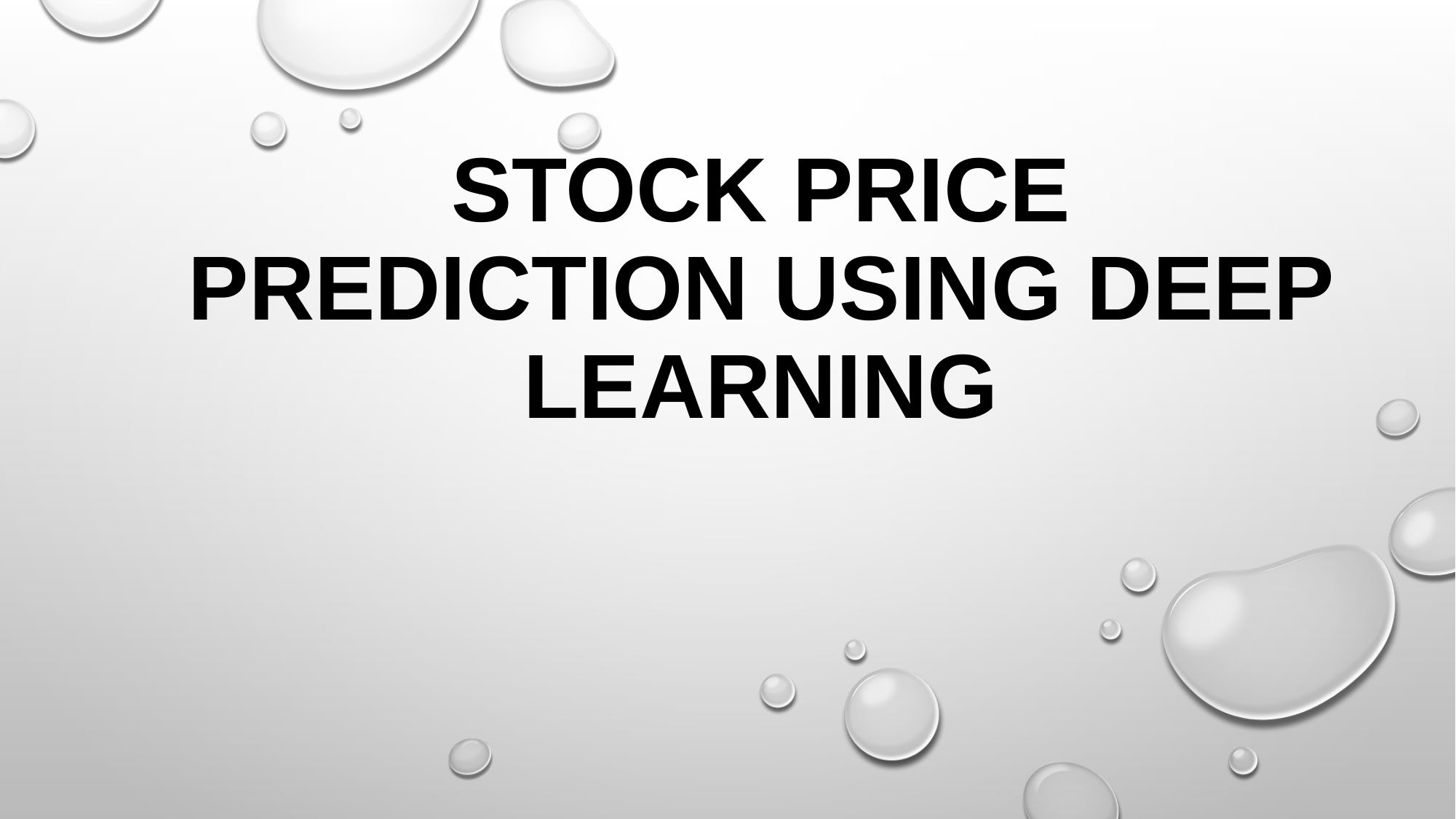

# Stock Price Prediction using deep learning